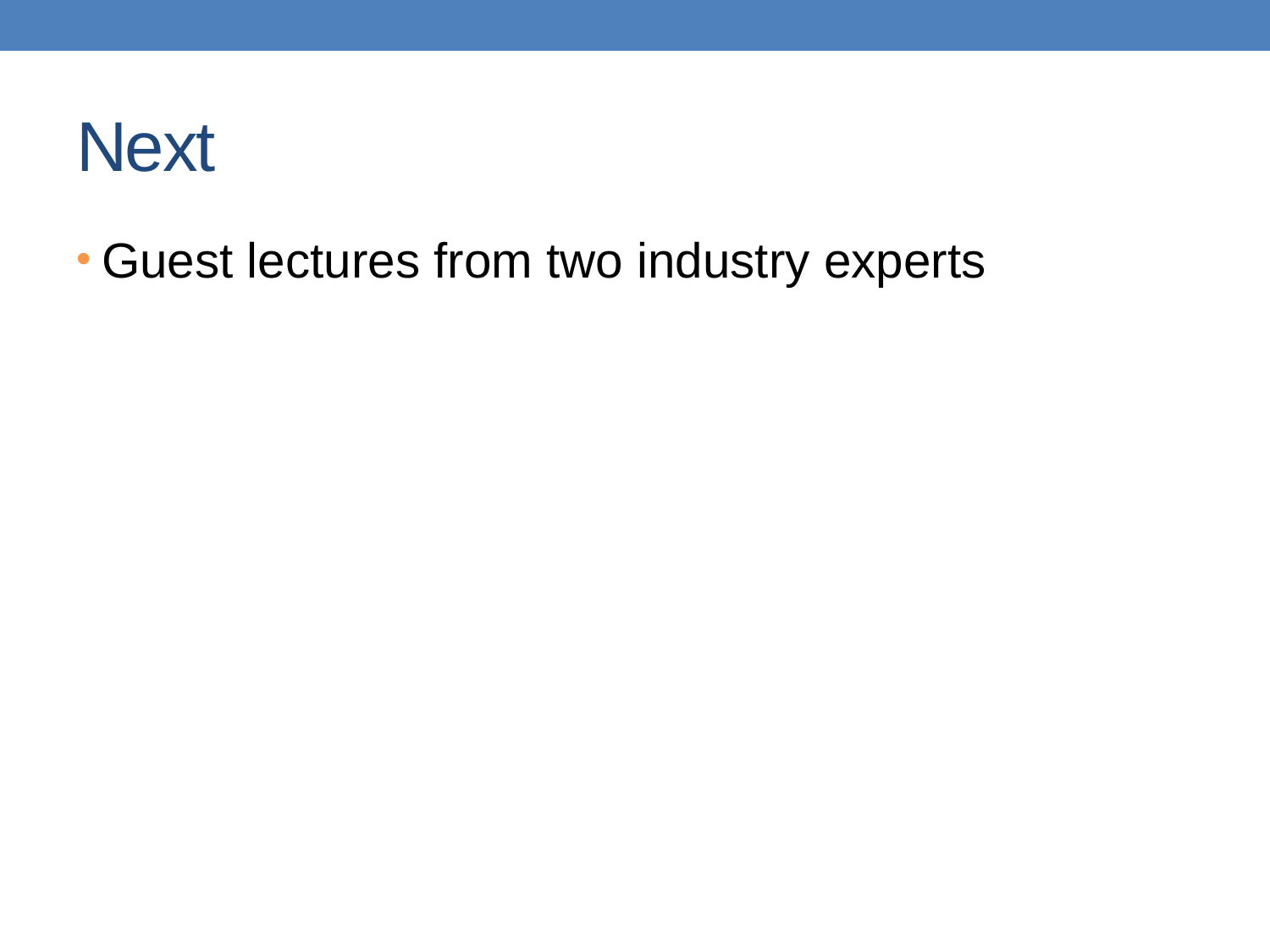

# Next
Guest lectures from two industry experts